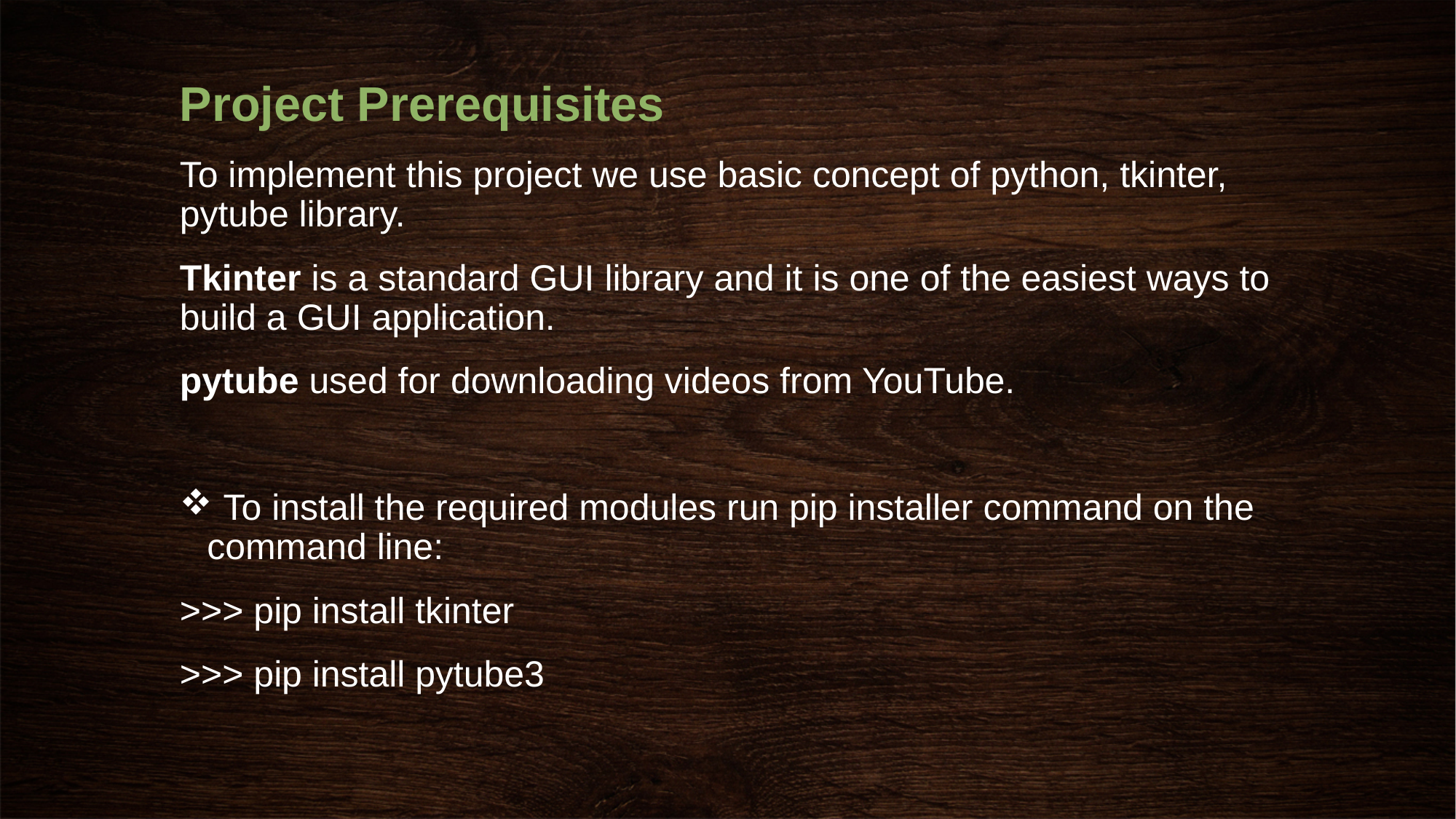

Project Prerequisites
To implement this project we use basic concept of python, tkinter, pytube library.
Tkinter is a standard GUI library and it is one of the easiest ways to build a GUI application.
pytube used for downloading videos from YouTube.

 To install the required modules run pip installer command on the command line:
>>> pip install tkinter
>>> pip install pytube3